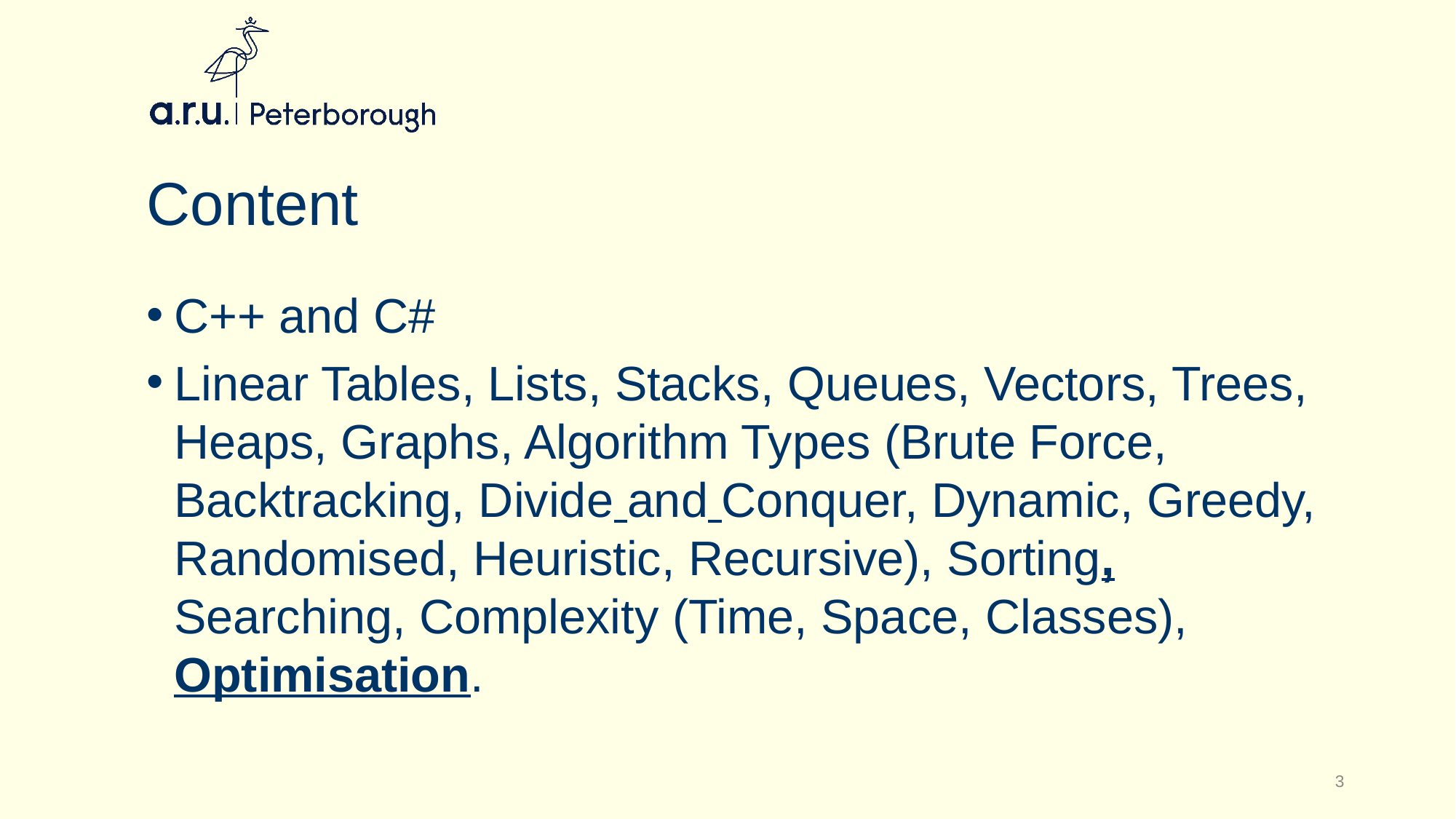

# Content
C++ and C#
Linear Tables, Lists, Stacks, Queues, Vectors, Trees, Heaps, Graphs, Algorithm Types (Brute Force, Backtracking, Divide and Conquer, Dynamic, Greedy, Randomised, Heuristic, Recursive), Sorting, Searching, Complexity (Time, Space, Classes), Optimisation.
3